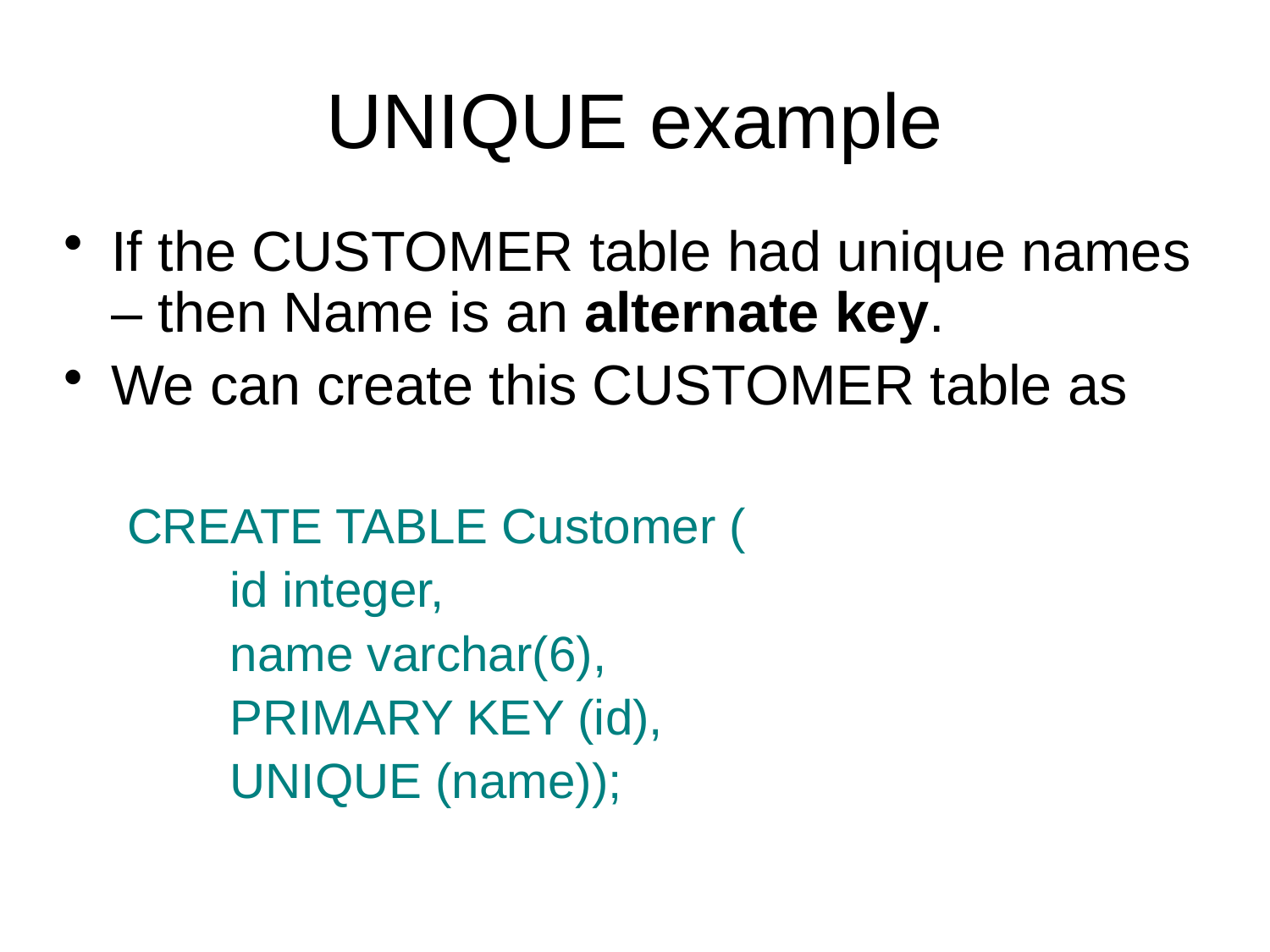

UNIQUE example
If the CUSTOMER table had unique names – then Name is an alternate key.
We can create this CUSTOMER table as

CREATE TABLE Customer (
	id integer,
	name varchar(6),
	PRIMARY KEY (id),
	UNIQUE (name));